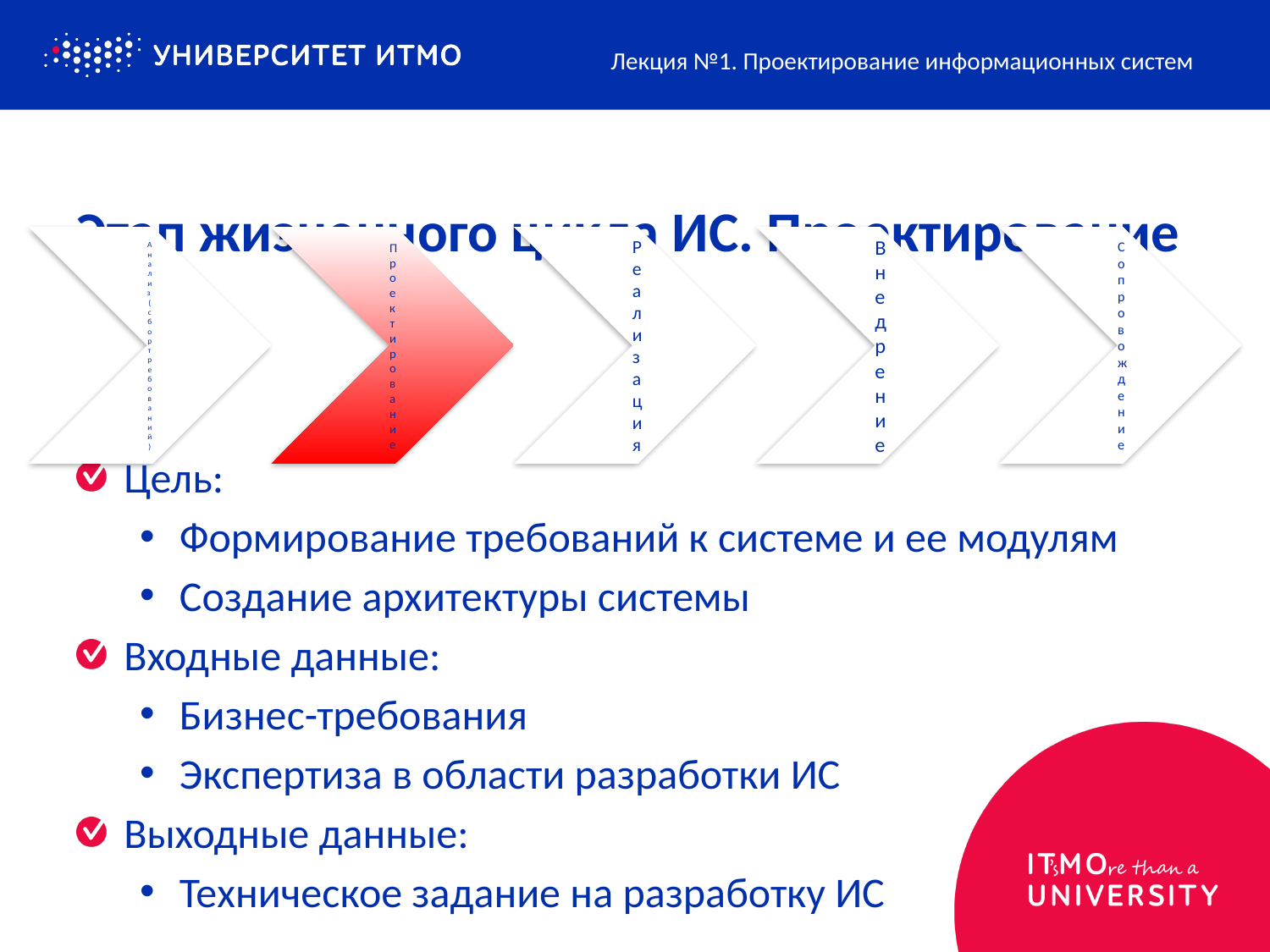

Лекция №1. Проектирование информационных систем
# Этап жизненного цикла ИС. Проектирование
Сопровождение
Внедрение
Реализация
Проектирование
Анализ
(сбор требований)
Цель:
Формирование требований к системе и ее модулям
Создание архитектуры системы
Входные данные:
Бизнес-требования
Экспертиза в области разработки ИС
Выходные данные:
Техническое задание на разработку ИС